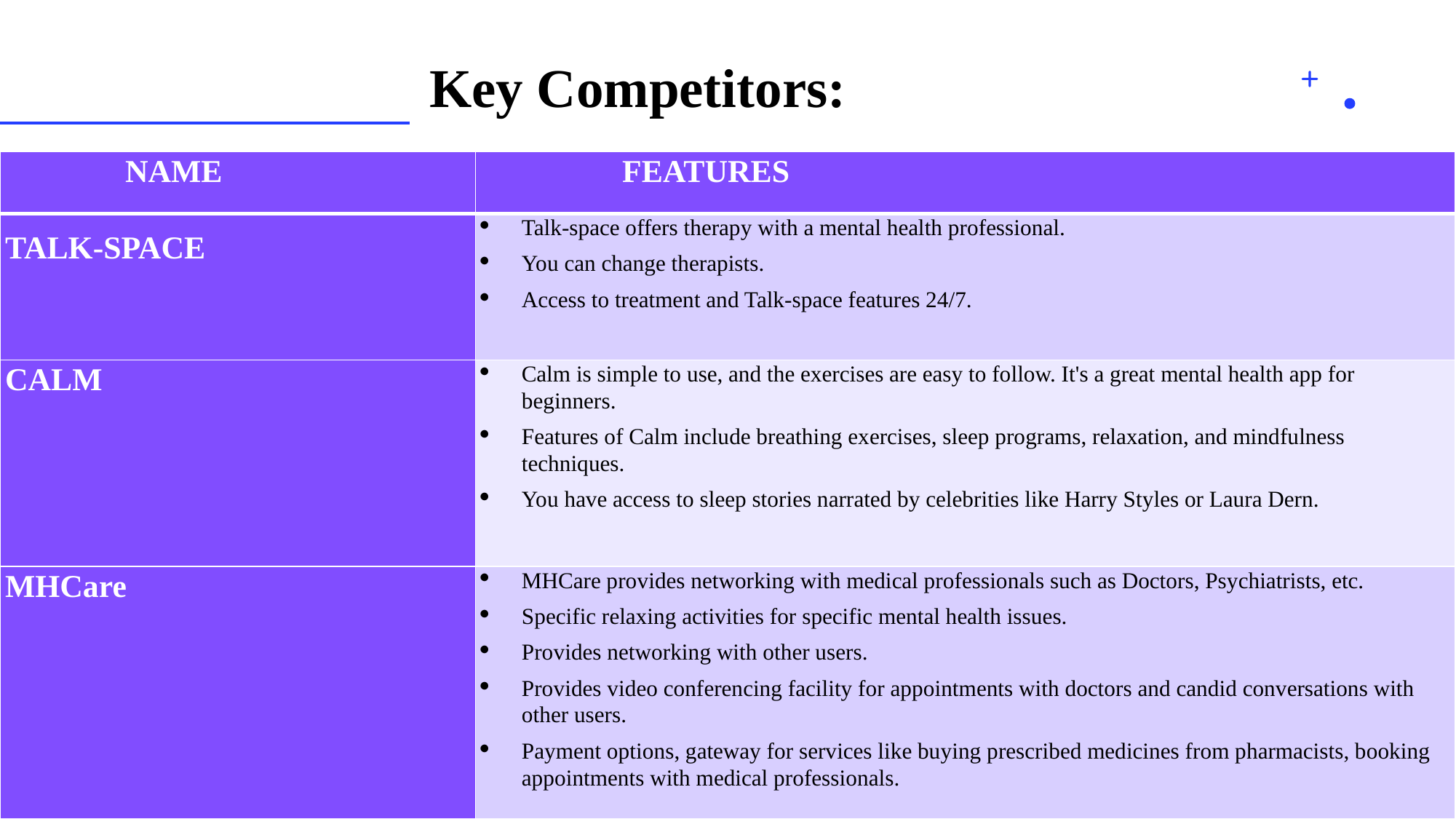

# Key Competitors:

| NAME | FEATURES |
| --- | --- |
| TALK-SPACE | Talk-space offers therapy with a mental health professional. You can change therapists.  Access to treatment and Talk-space features 24/7. |
| CALM | Calm is simple to use, and the exercises are easy to follow. It's a great mental health app for beginners.  Features of Calm include breathing exercises, sleep programs, relaxation, and mindfulness techniques.  You have access to sleep stories narrated by celebrities like Harry Styles or Laura Dern. |
| MHCare | MHCare provides networking with medical professionals such as Doctors, Psychiatrists, etc. Specific relaxing activities for specific mental health issues. Provides networking with other users. Provides video conferencing facility for appointments with doctors and candid conversations with other users. Payment options, gateway for services like buying prescribed medicines from pharmacists, booking appointments with medical professionals. |